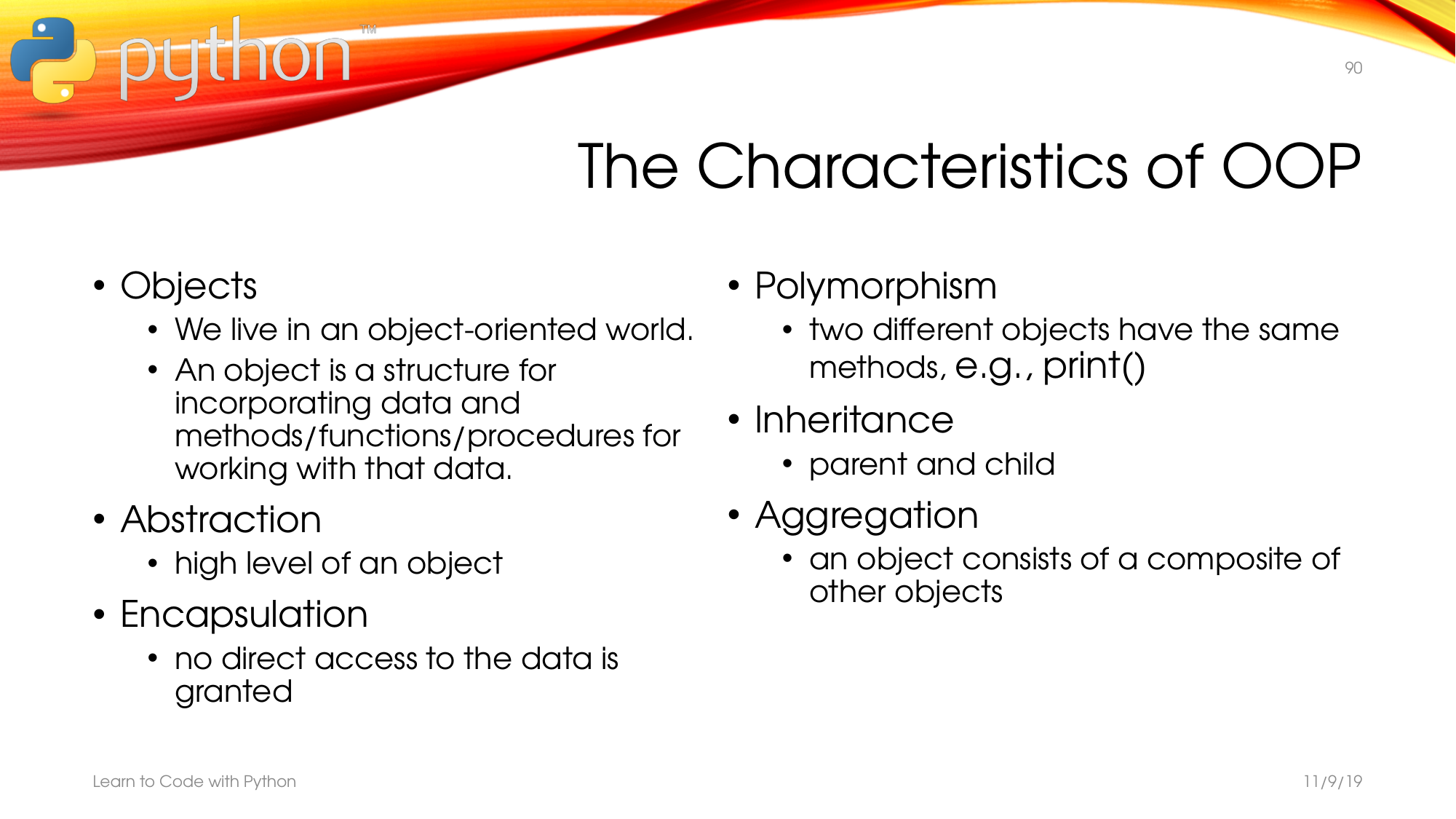

90
# The Characteristics of OOP
Objects
We live in an object-oriented world.
An object is a structure for incorporating data and methods/functions/procedures for working with that data.
Abstraction
high level of an object
Encapsulation
no direct access to the data is granted
Polymorphism
two different objects have the same methods, e.g., print()
Inheritance
parent and child
Aggregation
an object consists of a composite of other objects

Learn to Code with Python
11/9/19